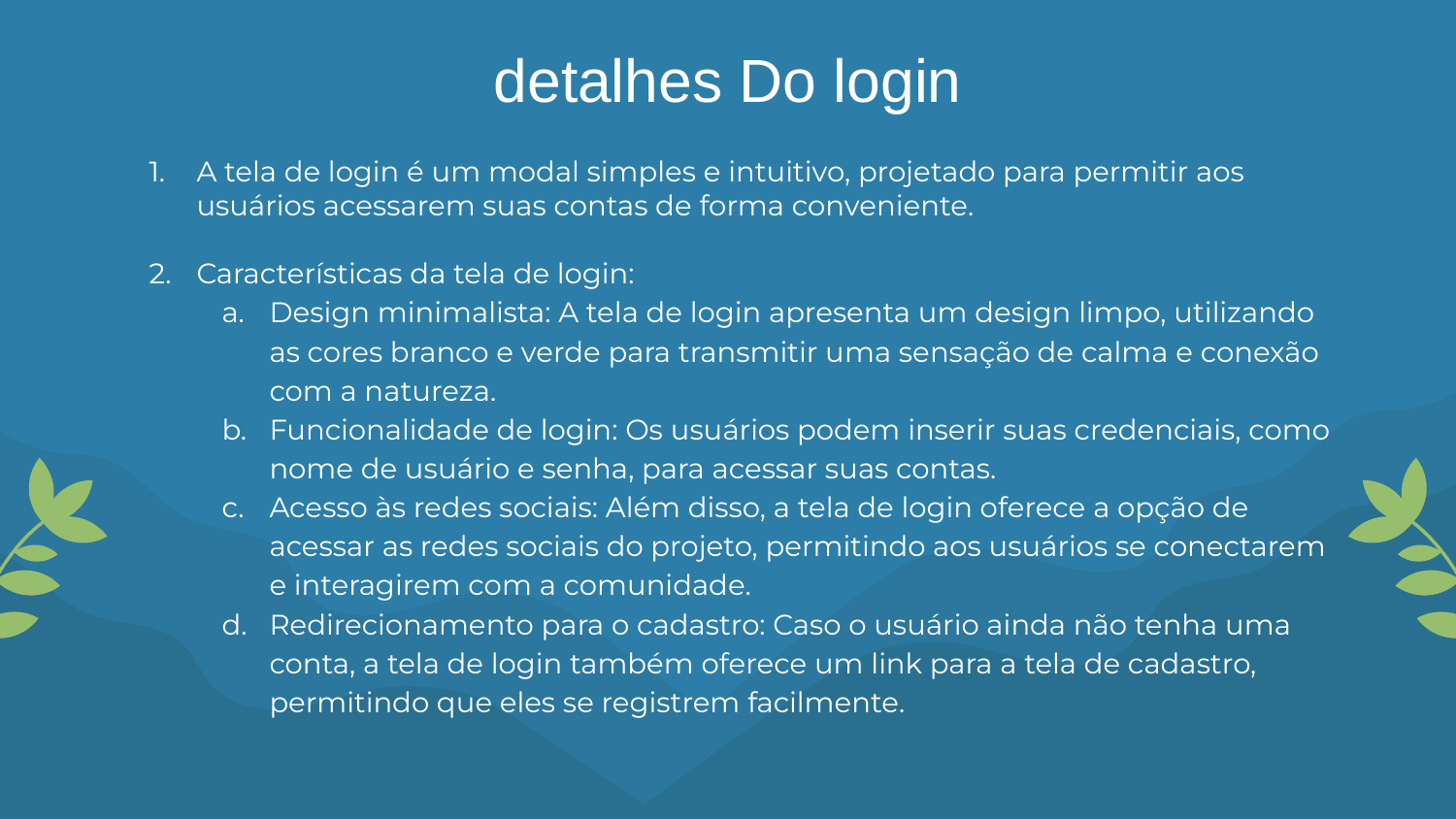

# detalhes Do login
A tela de login é um modal simples e intuitivo, projetado para permitir aos usuários acessarem suas contas de forma conveniente.

Características da tela de login:
Design minimalista: A tela de login apresenta um design limpo, utilizando as cores branco e verde para transmitir uma sensação de calma e conexão com a natureza.
Funcionalidade de login: Os usuários podem inserir suas credenciais, como nome de usuário e senha, para acessar suas contas.
Acesso às redes sociais: Além disso, a tela de login oferece a opção de acessar as redes sociais do projeto, permitindo aos usuários se conectarem e interagirem com a comunidade.
Redirecionamento para o cadastro: Caso o usuário ainda não tenha uma conta, a tela de login também oferece um link para a tela de cadastro, permitindo que eles se registrem facilmente.